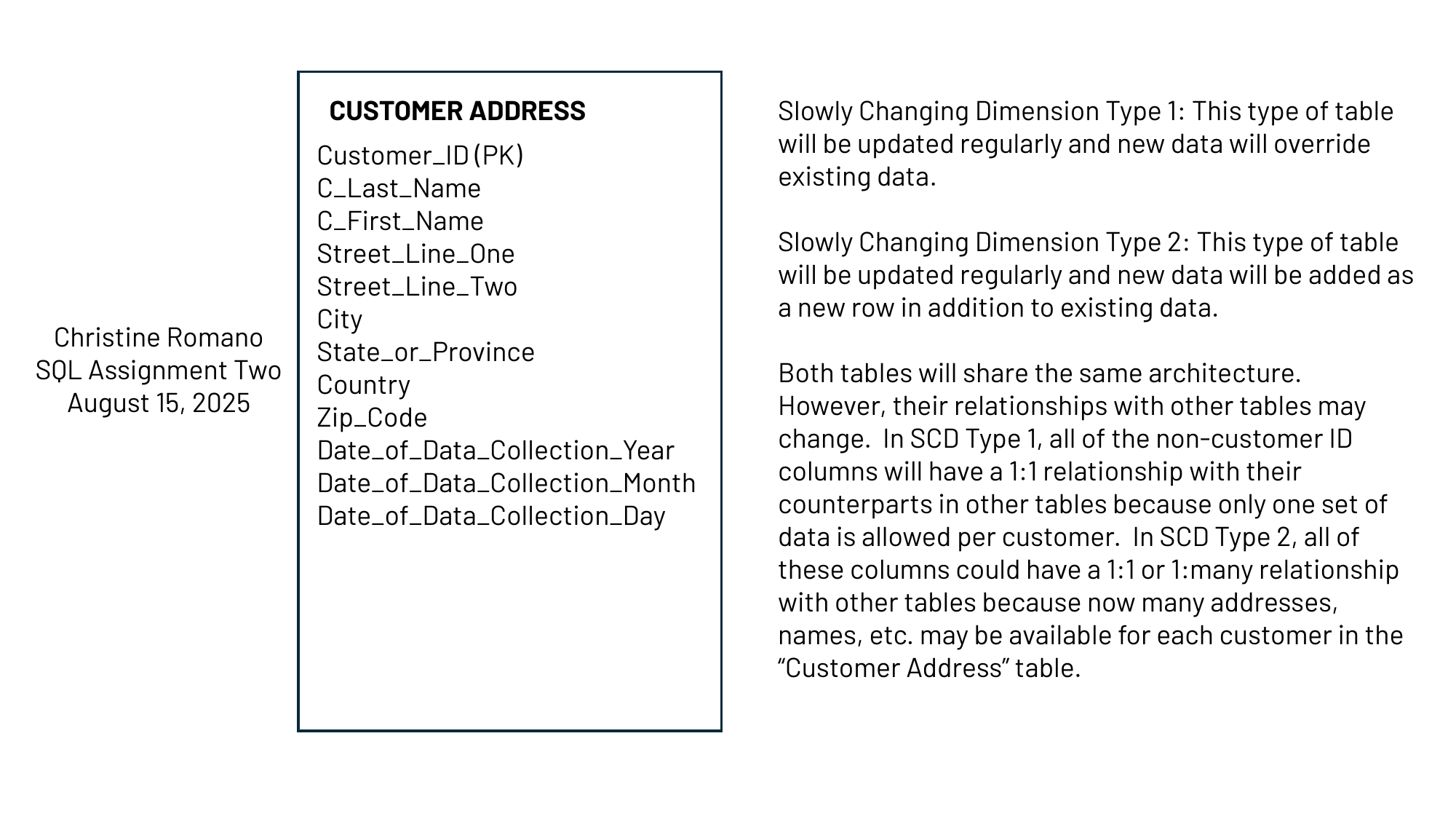

CUSTOMER ADDRESS
Slowly Changing Dimension Type 1: This type of table will be updated regularly and new data will override existing data.

Slowly Changing Dimension Type 2: This type of table will be updated regularly and new data will be added as a new row in addition to existing data.

Both tables will share the same architecture.  However, their relationships with other tables may change.  In SCD Type 1, all of the non-customer ID columns will have a 1:1 relationship with their counterparts in other tables because only one set of data is allowed per customer.  In SCD Type 2, all of these columns could have a 1:1 or 1:many relationship with other tables because now many addresses, names, etc. may be available for each customer in the “Customer Address” table.

Customer_ID (PK)
C_Last_Name
C_First_Name
Street_Line_One
Street_Line_Two
City
State_or_Province
Country
Zip_Code
Date_of_Data_Collection_Year
Date_of_Data_Collection_Month
Date_of_Data_Collection_Day

Christine Romano
SQL Assignment Two
August 15, 2025